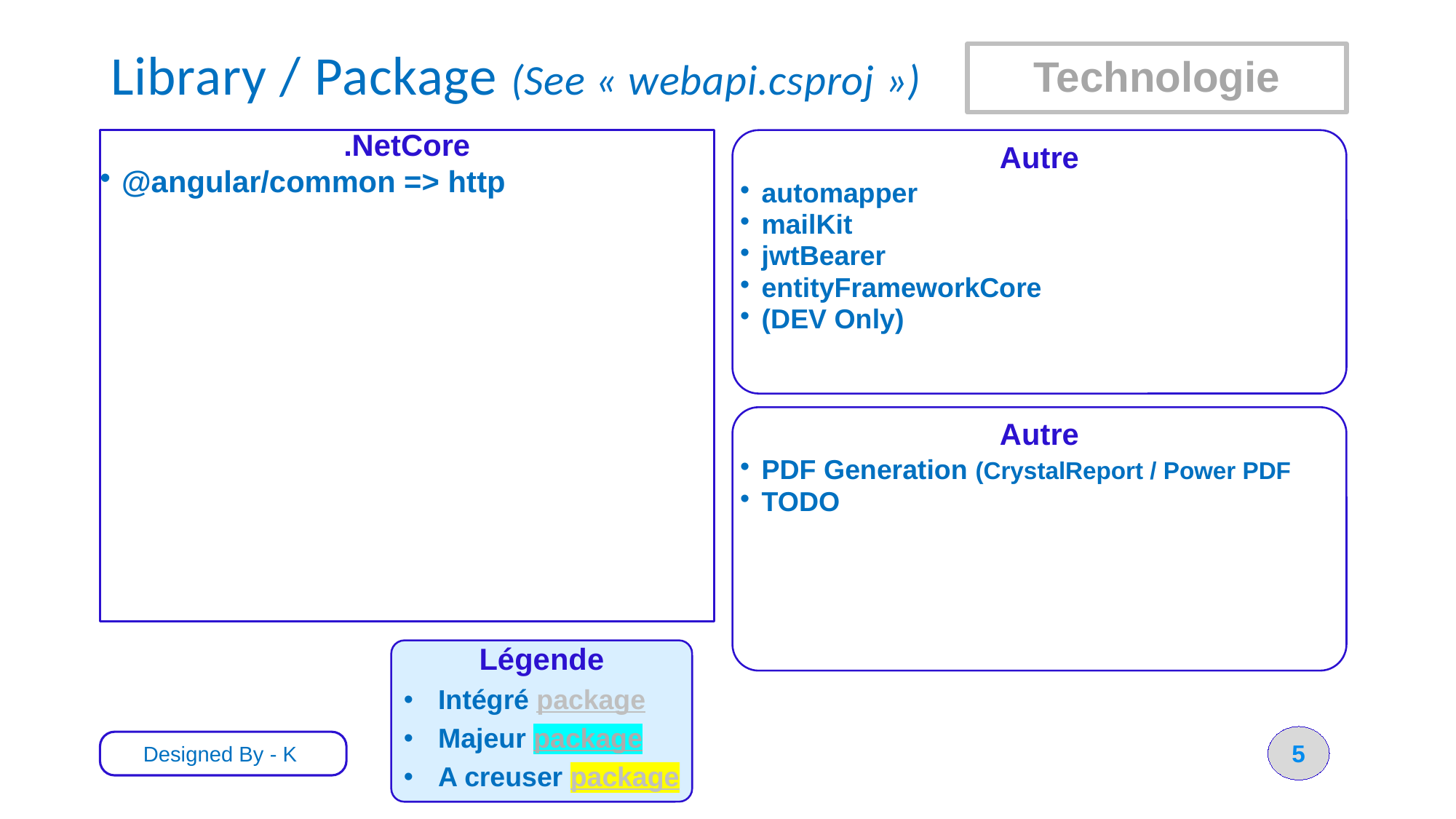

# Library / Package (See « webapi.csproj »)
Technologie
.NetCore
@angular/common => http

Autre
automapper
mailKit
jwtBearer
entityFrameworkCore
(DEV Only)
Autre
PDF Generation (CrystalReport / Power PDF
TODO
Légende
Intégré package
Majeur package
A creuser package
5
Designed By - K